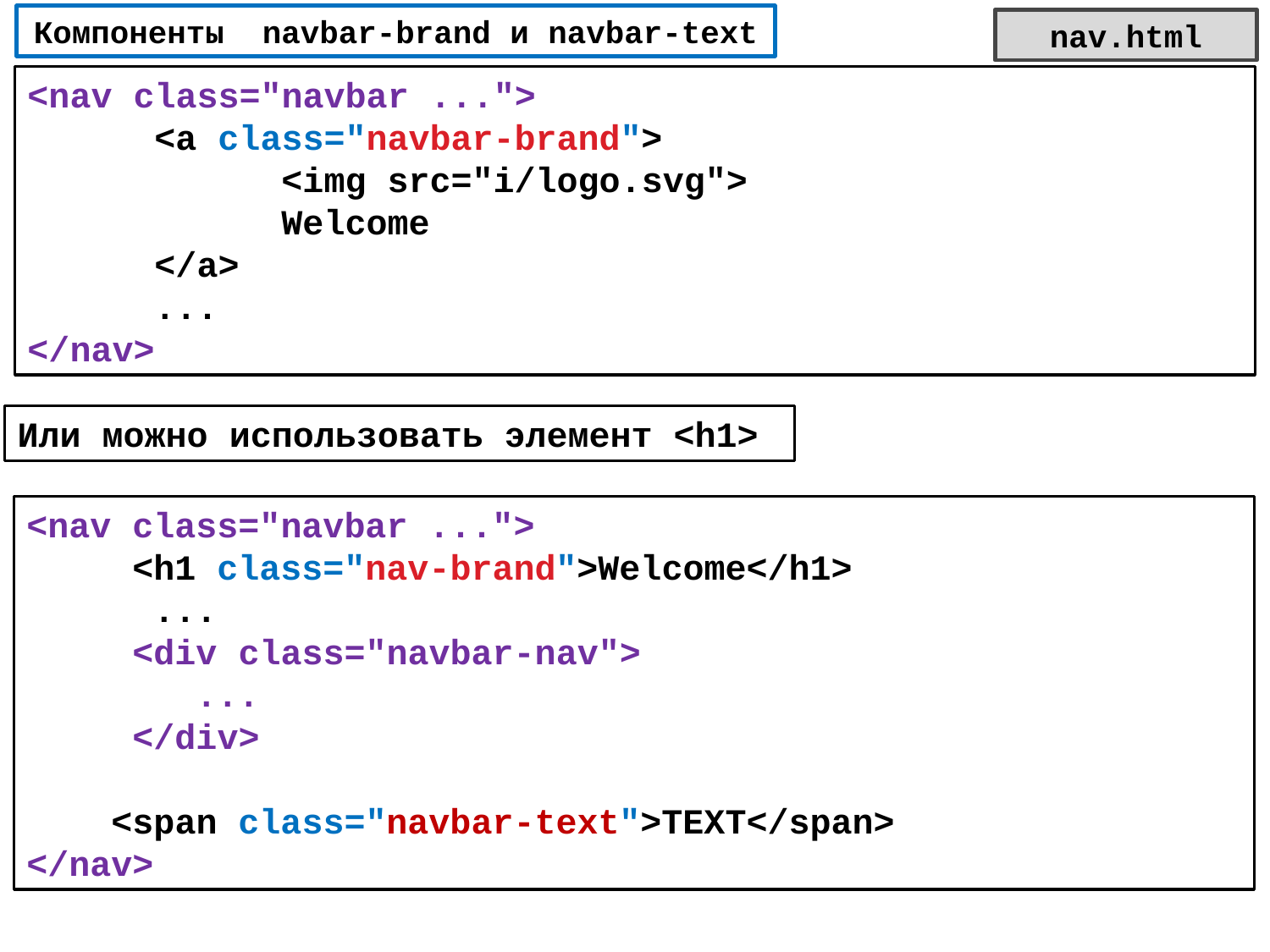

Компоненты  navbar-brand и navbar-text
nav.html
<nav class="navbar ...">
	<a class="navbar-brand">
            <img src="i/logo.svg">
		Welcome
	</a>
	...
</nav>
Или можно использовать элемент <h1>
<nav class="navbar ...">
     <h1 class="nav-brand">Welcome</h1>
	...
     <div class="navbar-nav">
        ...
     </div>

    <span class="navbar-text">TEXT</span>
</nav>